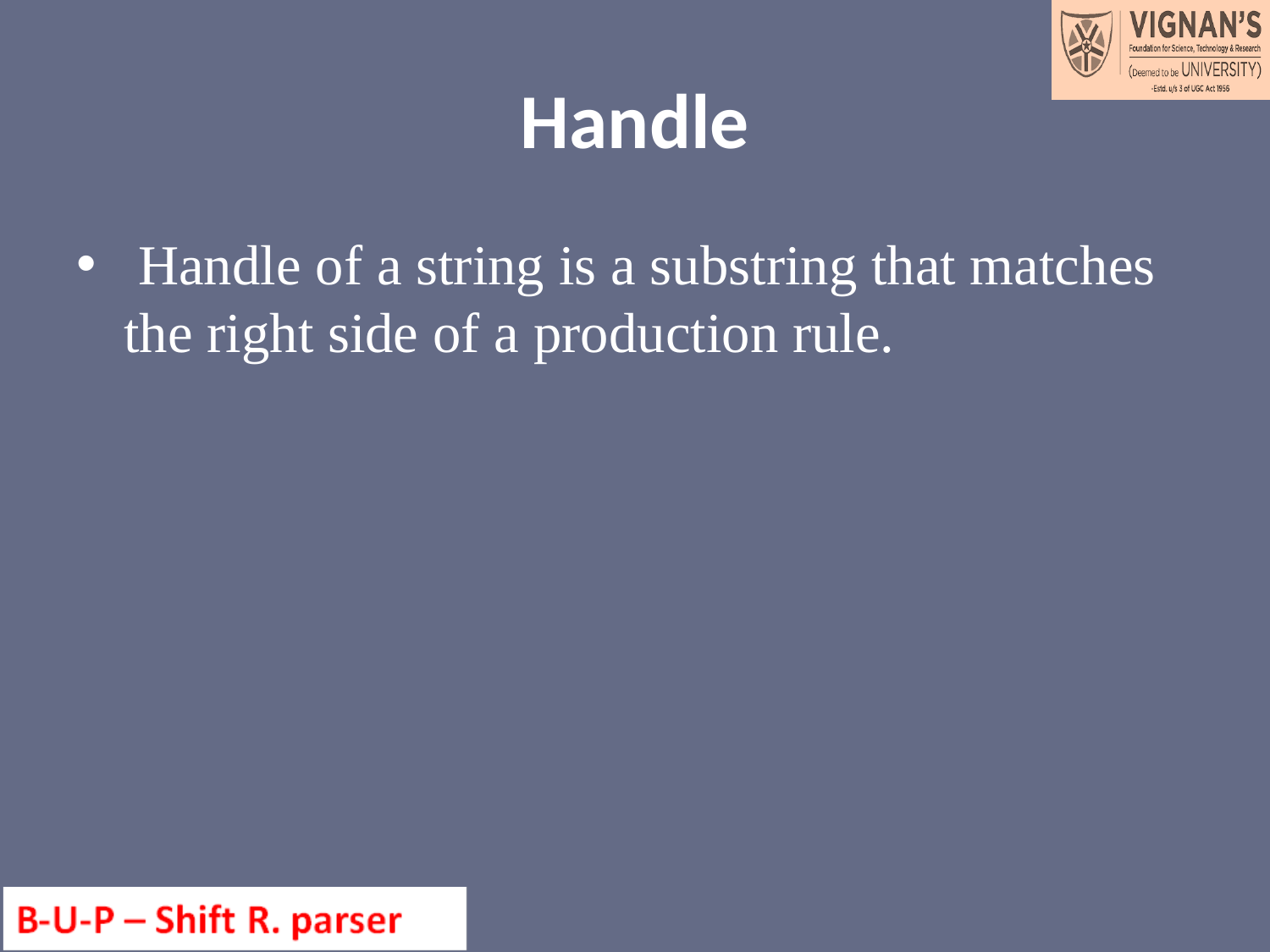

# Handle
 Handle of a string is a substring that matches the right side of a production rule.